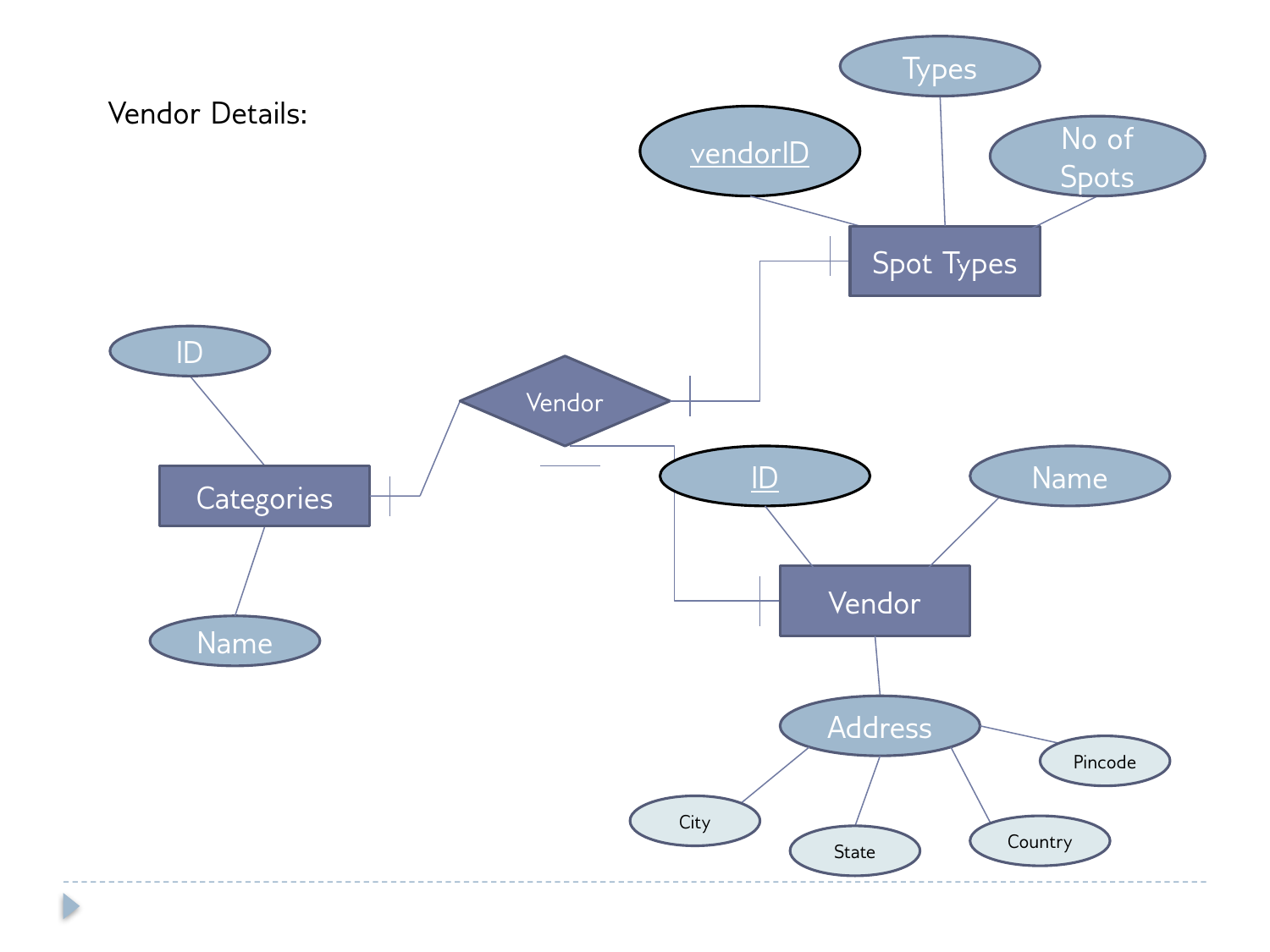

Types
Vendor Details:
vendorID
No of Spots
Spot Types
ID
Vendor
ID
Name
Categories
Vendor
Name
Address
Pincode
City
Country
State